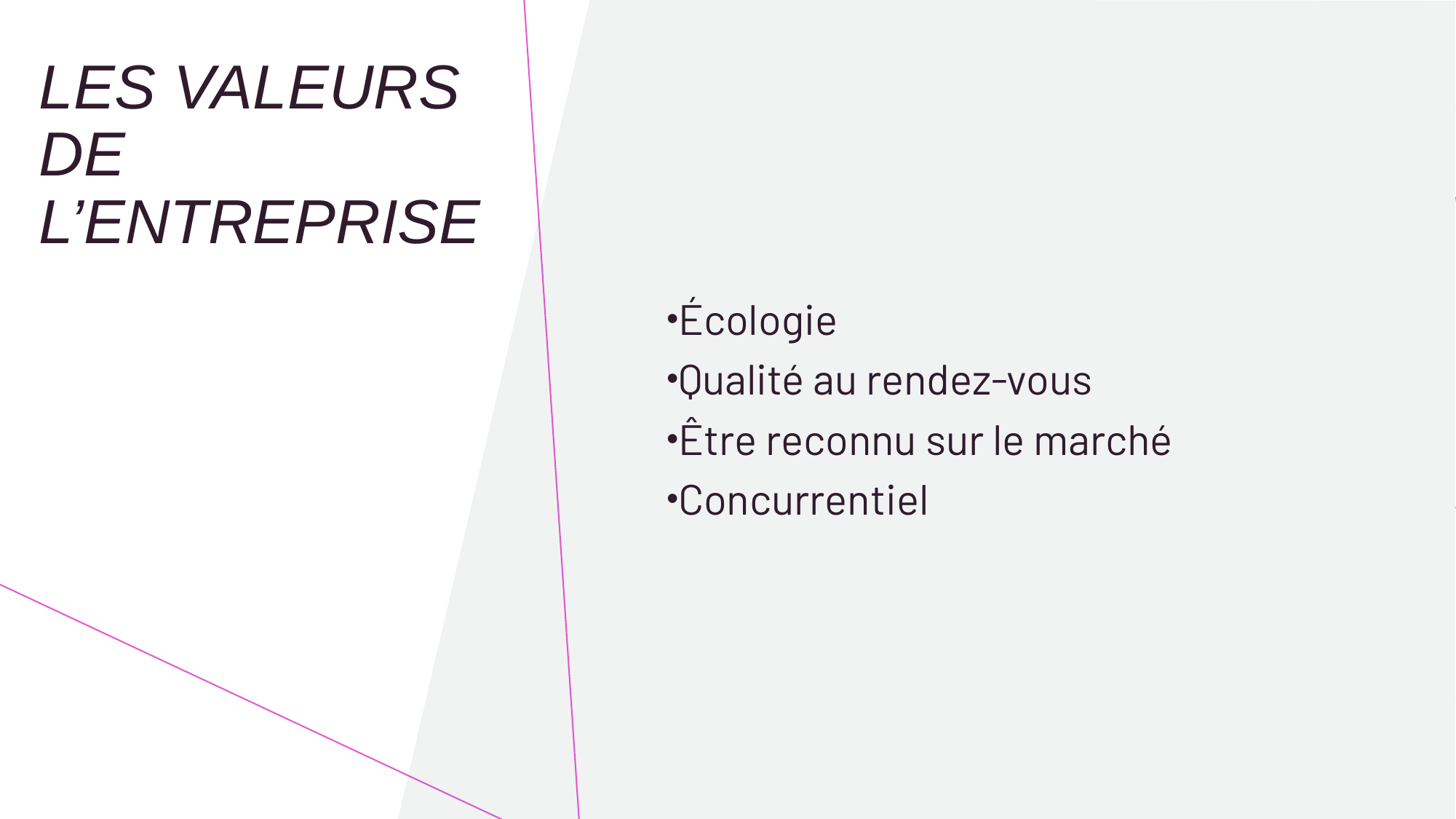

# Les Valeurs de l’Entreprise
Écologie
Qualité au rendez-vous
Être reconnu sur le marché
Concurrentiel